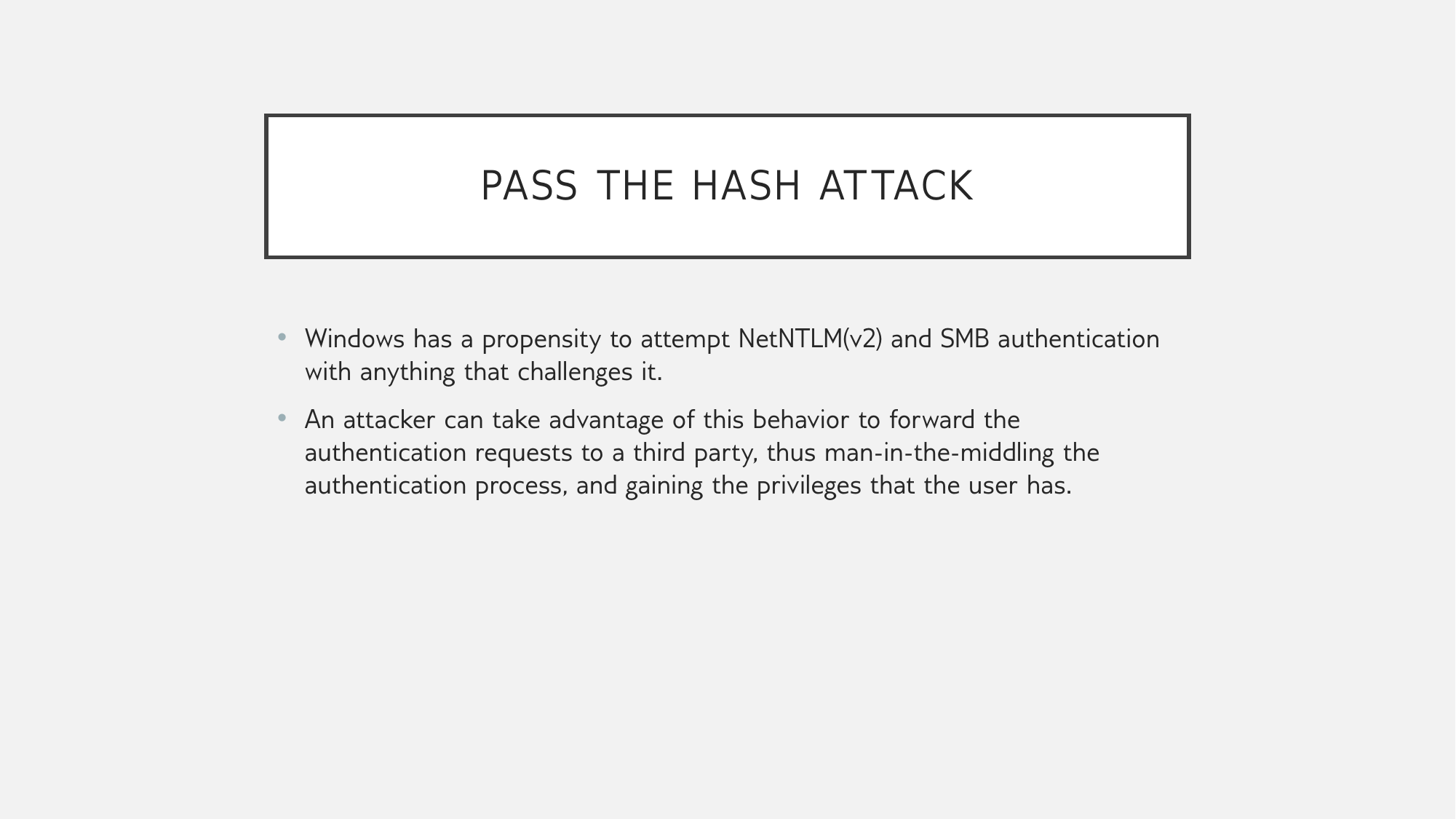

# Pass the Hash Attack
Windows has a propensity to attempt NetNTLM(v2) and SMB authentication with anything that challenges it.
An attacker can take advantage of this behavior to forward the authentication requests to a third party, thus man-in-the-middling the authentication process, and gaining the privileges that the user has.